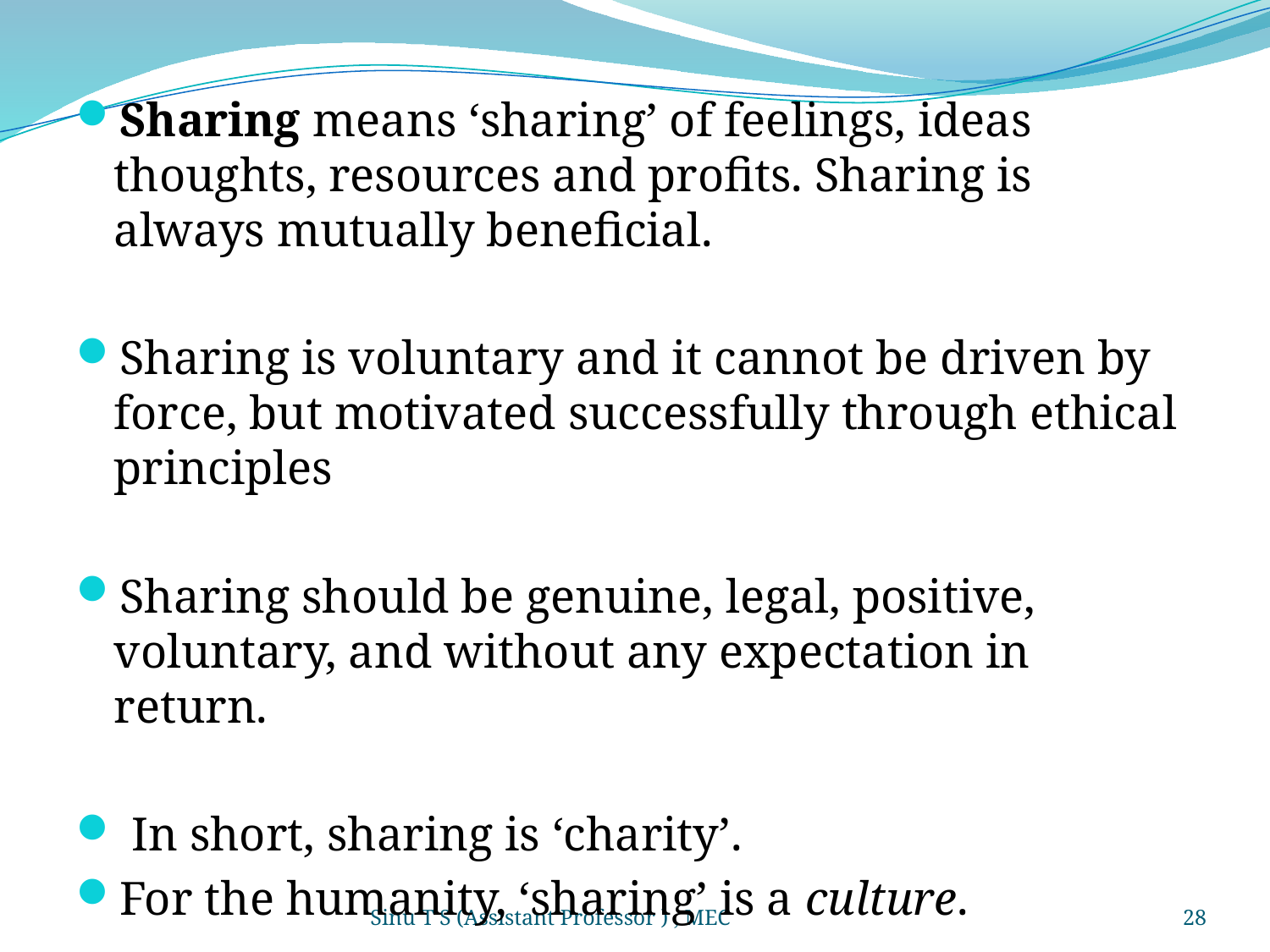

Sharing means ‘sharing’ of feelings, ideas thoughts, resources and profits. Sharing is always mutually beneficial.

Sharing is voluntary and it cannot be driven by force, but motivated successfully through ethical principles

Sharing should be genuine, legal, positive, voluntary, and without any expectation in return.

 In short, sharing is ‘charity’.
For the humanity, ‘sharing’ is a culture.

Sinu T S (Assistant Professor ) , MEC
28